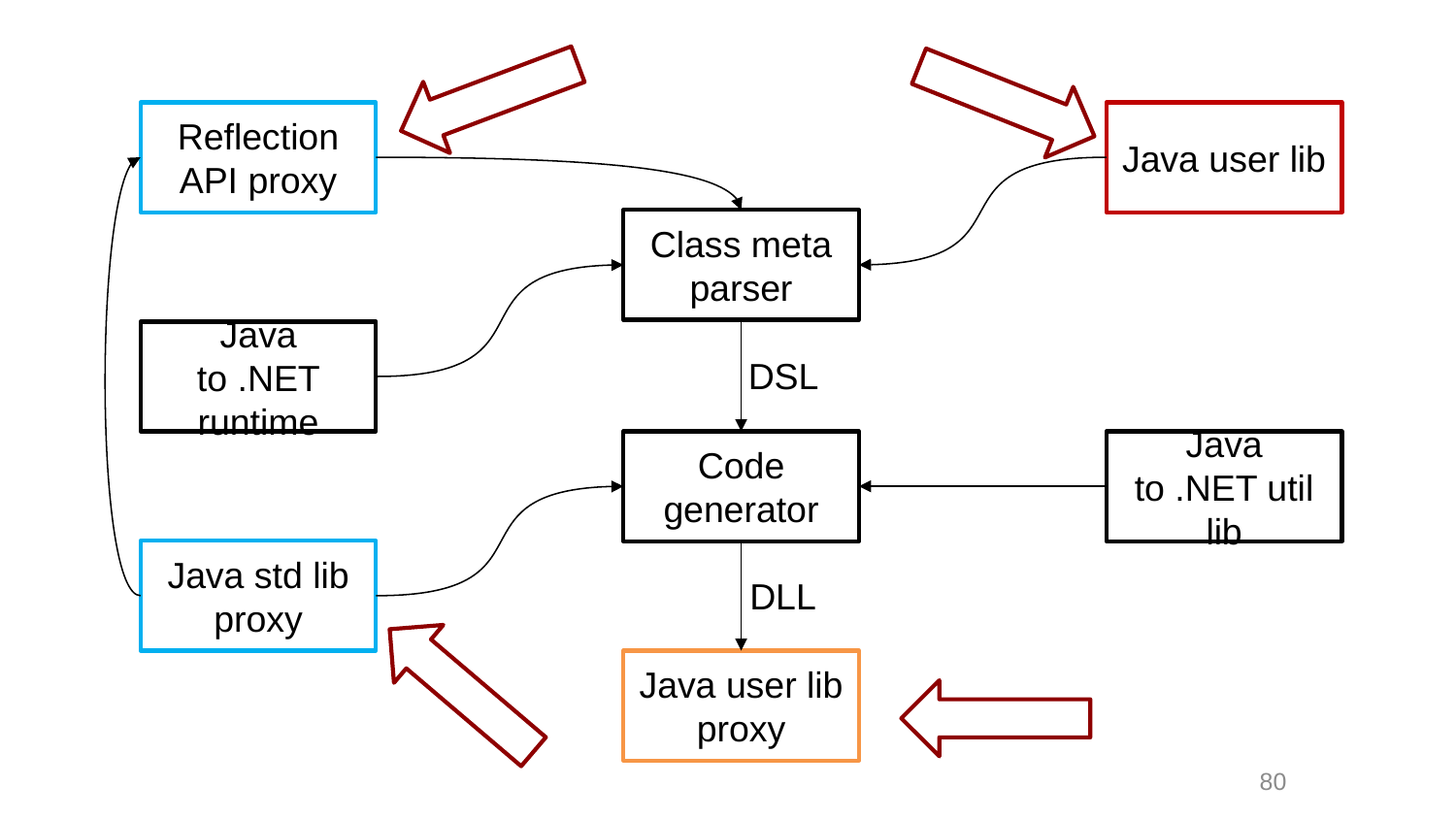

Reflection API proxy
Java user lib
Class meta parser
Java to .NET runtime
DSL
Code generator
Java to .NET util lib
Java std lib proxy
DLL
Java user lib proxy

80